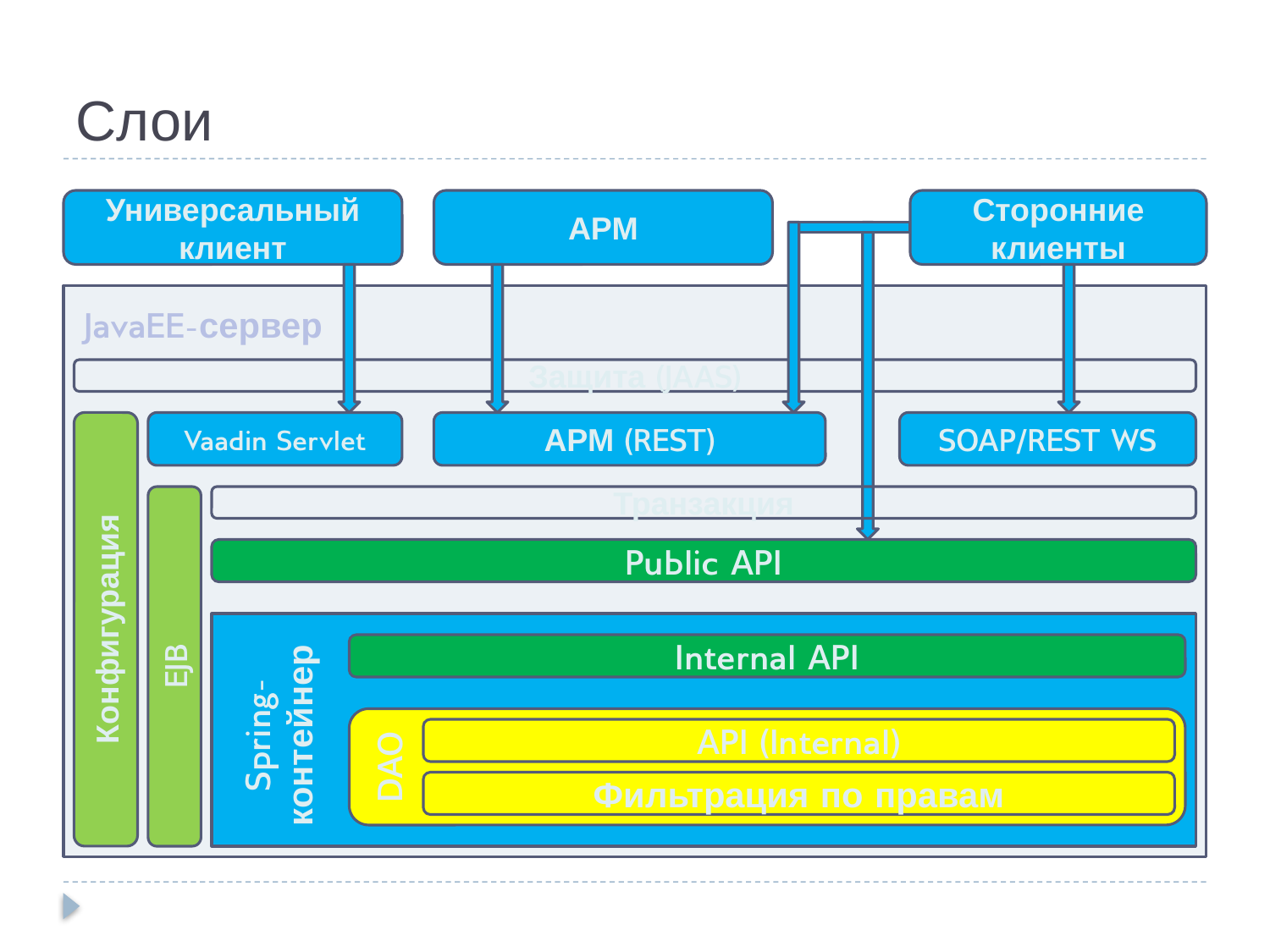

# Слои

Универсальный клиент
АРМ
Сторонние клиенты

JavaEE-сервер
Защита (JAAS)
Конфигурация
Vaadin Servlet
АРМ (REST)
SOAP/REST WS
EJB
Транзакция
Public API

Spring-контейнер
Internal API

DAO
API (Internal)
Фильтрация по правам